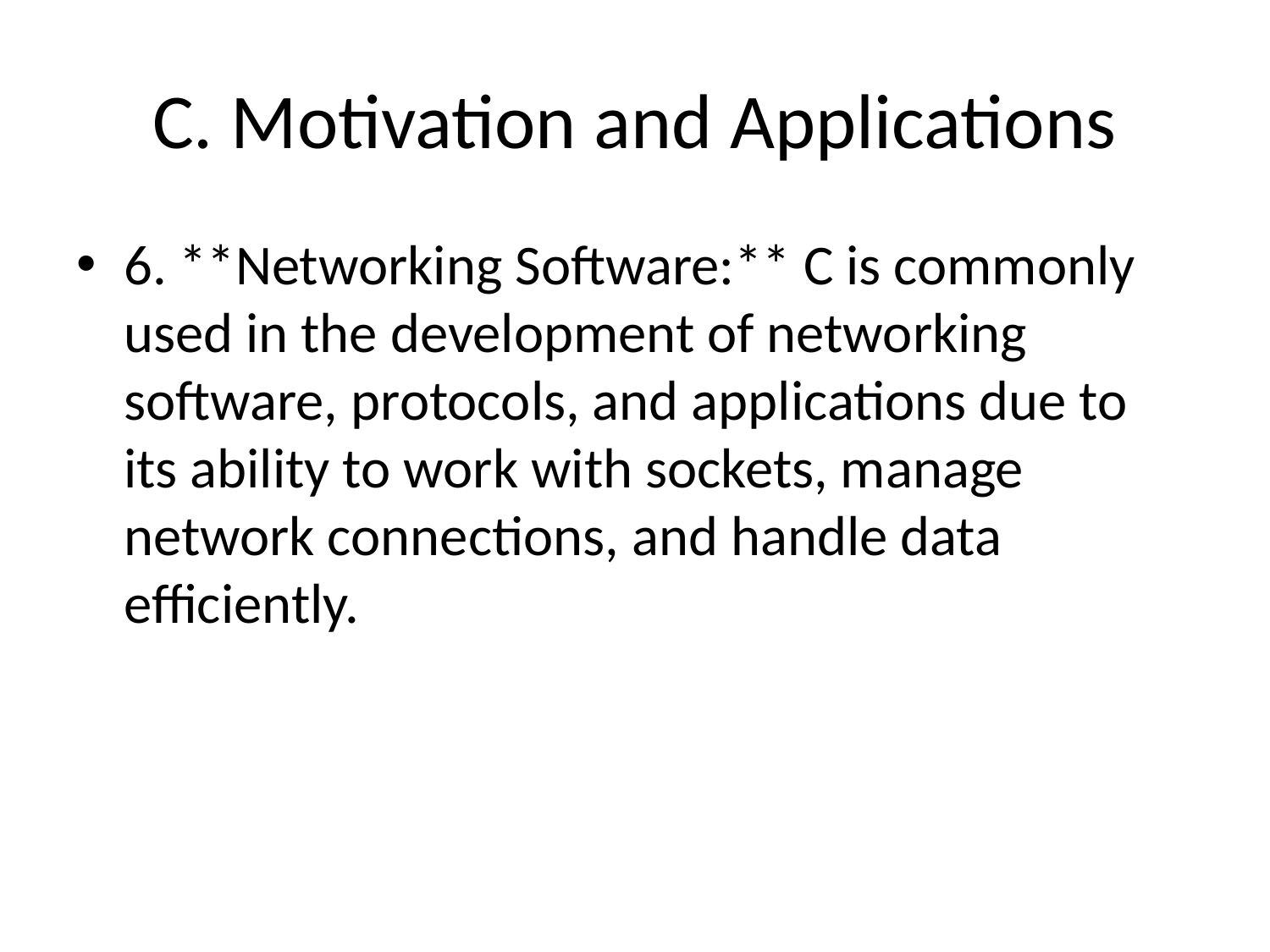

# C. Motivation and Applications
6. **Networking Software:** C is commonly used in the development of networking software, protocols, and applications due to its ability to work with sockets, manage network connections, and handle data efficiently.